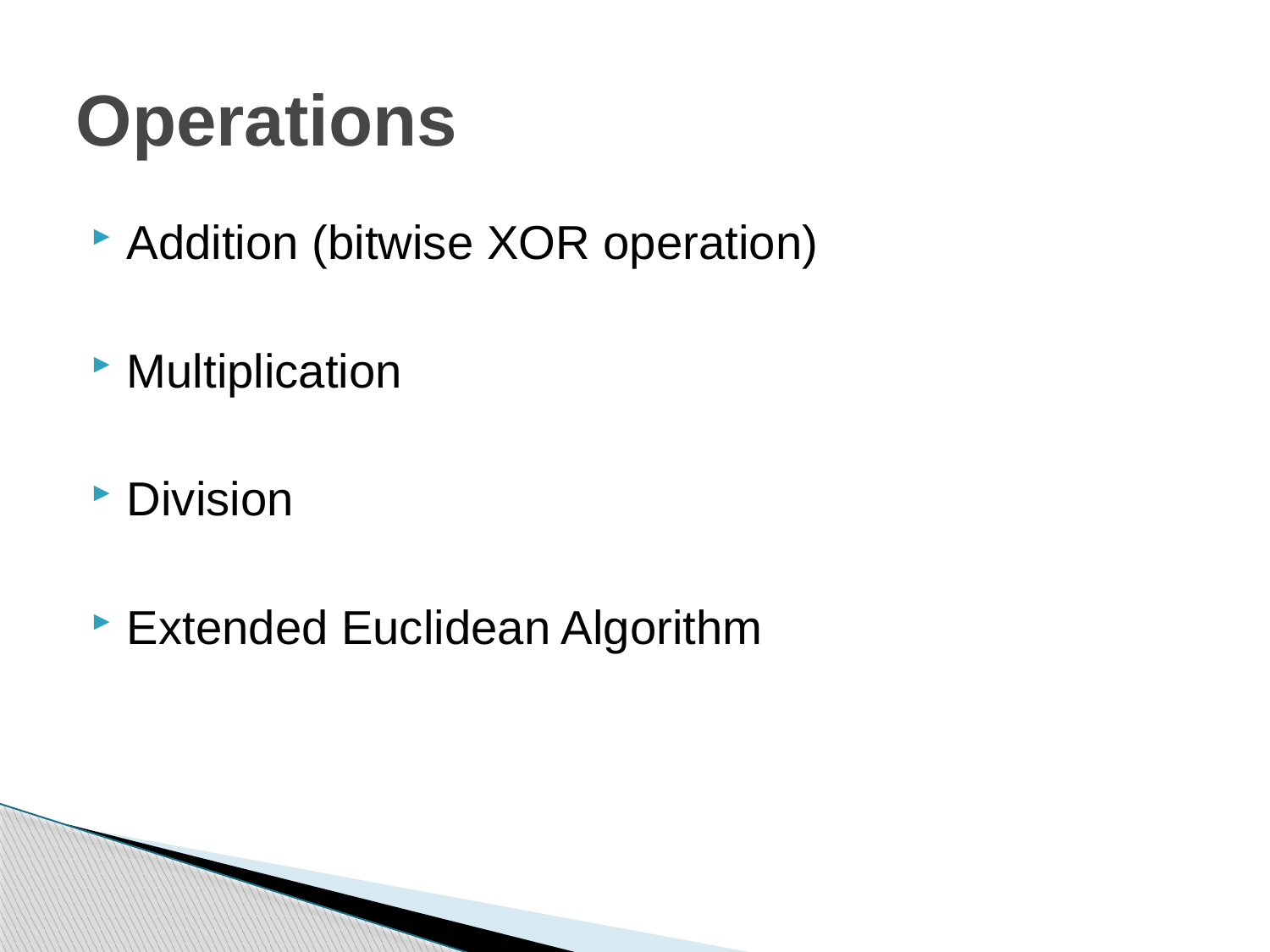

# Operations
Addition (bitwise XOR operation)

Multiplication

Division

Extended Euclidean Algorithm